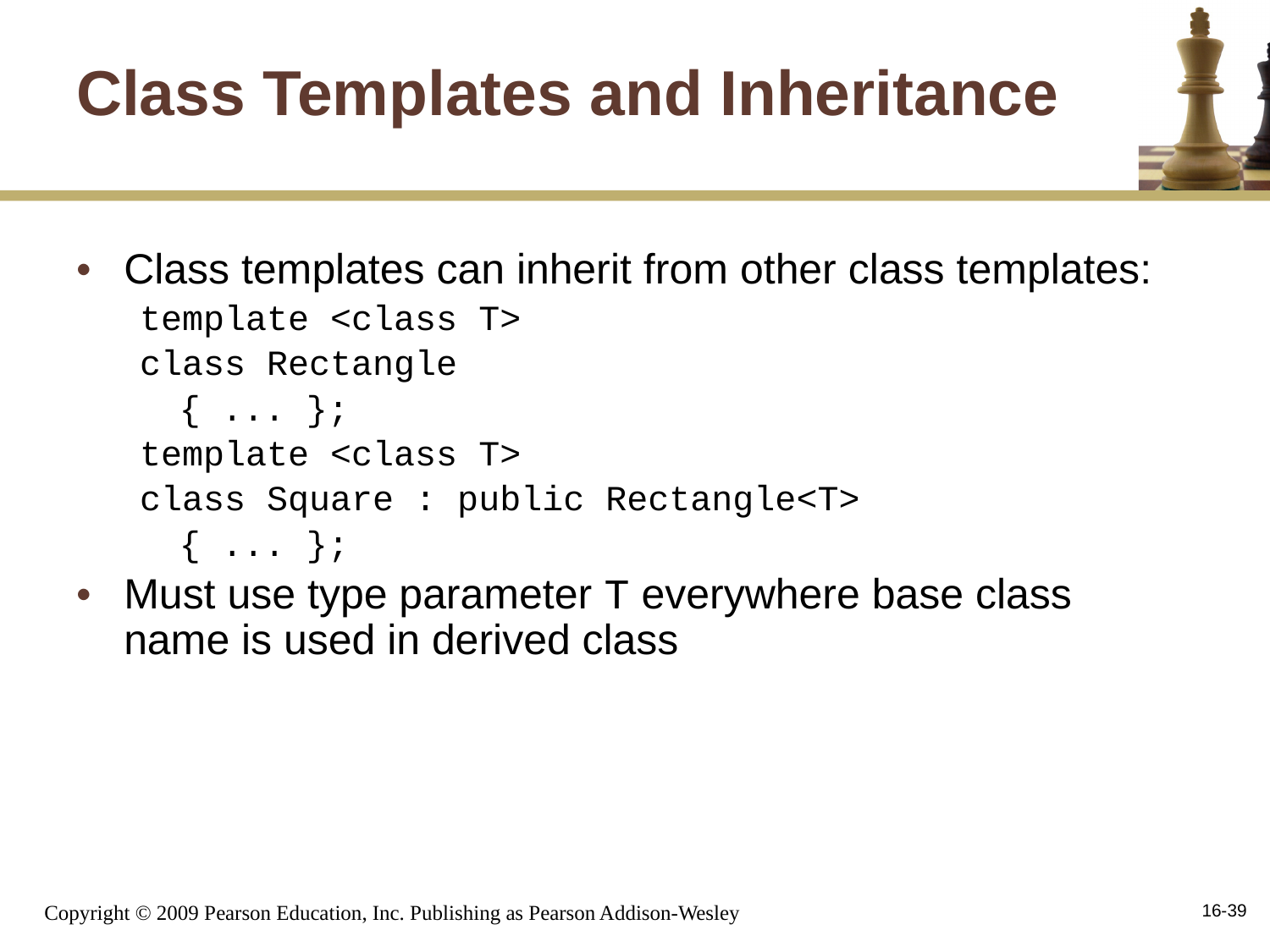

# Class Templates and Inheritance
Class templates can inherit from other class templates:
template <class T>
class Rectangle
	{ ... };
template <class T>
class Square : public Rectangle<T>
	{ ... };
Must use type parameter T everywhere base class name is used in derived class
16-39